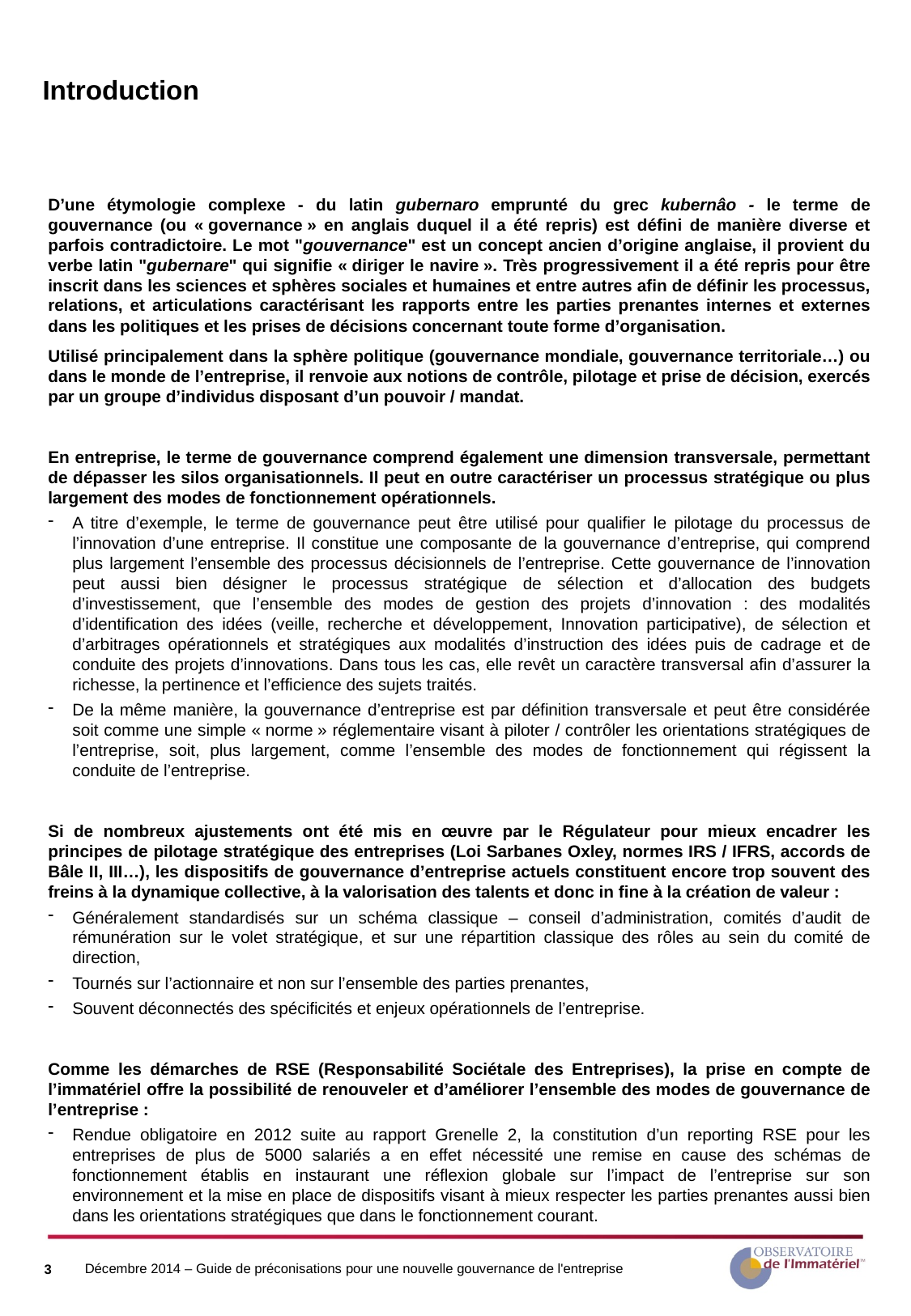

# Introduction
D’une étymologie complexe - du latin gubernaro emprunté du grec kubernâo - le terme de gouvernance (ou « governance » en anglais duquel il a été repris) est défini de manière diverse et parfois contradictoire. Le mot "gouvernance" est un concept ancien d’origine anglaise, il provient du verbe latin "gubernare" qui signifie « diriger le navire ». Très progressivement il a été repris pour être inscrit dans les sciences et sphères sociales et humaines et entre autres afin de définir les processus, relations, et articulations caractérisant les rapports entre les parties prenantes internes et externes dans les politiques et les prises de décisions concernant toute forme d’organisation.
Utilisé principalement dans la sphère politique (gouvernance mondiale, gouvernance territoriale…) ou dans le monde de l’entreprise, il renvoie aux notions de contrôle, pilotage et prise de décision, exercés par un groupe d’individus disposant d’un pouvoir / mandat.
En entreprise, le terme de gouvernance comprend également une dimension transversale, permettant de dépasser les silos organisationnels. Il peut en outre caractériser un processus stratégique ou plus largement des modes de fonctionnement opérationnels.
A titre d’exemple, le terme de gouvernance peut être utilisé pour qualifier le pilotage du processus de l’innovation d’une entreprise. Il constitue une composante de la gouvernance d’entreprise, qui comprend plus largement l’ensemble des processus décisionnels de l’entreprise. Cette gouvernance de l’innovation peut aussi bien désigner le processus stratégique de sélection et d’allocation des budgets d’investissement, que l’ensemble des modes de gestion des projets d’innovation : des modalités d’identification des idées (veille, recherche et développement, Innovation participative), de sélection et d’arbitrages opérationnels et stratégiques aux modalités d’instruction des idées puis de cadrage et de conduite des projets d’innovations. Dans tous les cas, elle revêt un caractère transversal afin d’assurer la richesse, la pertinence et l’efficience des sujets traités.
De la même manière, la gouvernance d’entreprise est par définition transversale et peut être considérée soit comme une simple « norme » réglementaire visant à piloter / contrôler les orientations stratégiques de l’entreprise, soit, plus largement, comme l’ensemble des modes de fonctionnement qui régissent la conduite de l’entreprise.
Si de nombreux ajustements ont été mis en œuvre par le Régulateur pour mieux encadrer les principes de pilotage stratégique des entreprises (Loi Sarbanes Oxley, normes IRS / IFRS, accords de Bâle II, III…), les dispositifs de gouvernance d’entreprise actuels constituent encore trop souvent des freins à la dynamique collective, à la valorisation des talents et donc in fine à la création de valeur :
Généralement standardisés sur un schéma classique – conseil d’administration, comités d’audit de rémunération sur le volet stratégique, et sur une répartition classique des rôles au sein du comité de direction,
Tournés sur l’actionnaire et non sur l’ensemble des parties prenantes,
Souvent déconnectés des spécificités et enjeux opérationnels de l’entreprise.
Comme les démarches de RSE (Responsabilité Sociétale des Entreprises), la prise en compte de l’immatériel offre la possibilité de renouveler et d’améliorer l’ensemble des modes de gouvernance de l’entreprise :
Rendue obligatoire en 2012 suite au rapport Grenelle 2, la constitution d’un reporting RSE pour les entreprises de plus de 5000 salariés a en effet nécessité une remise en cause des schémas de fonctionnement établis en instaurant une réflexion globale sur l’impact de l’entreprise sur son environnement et la mise en place de dispositifs visant à mieux respecter les parties prenantes aussi bien dans les orientations stratégiques que dans le fonctionnement courant.